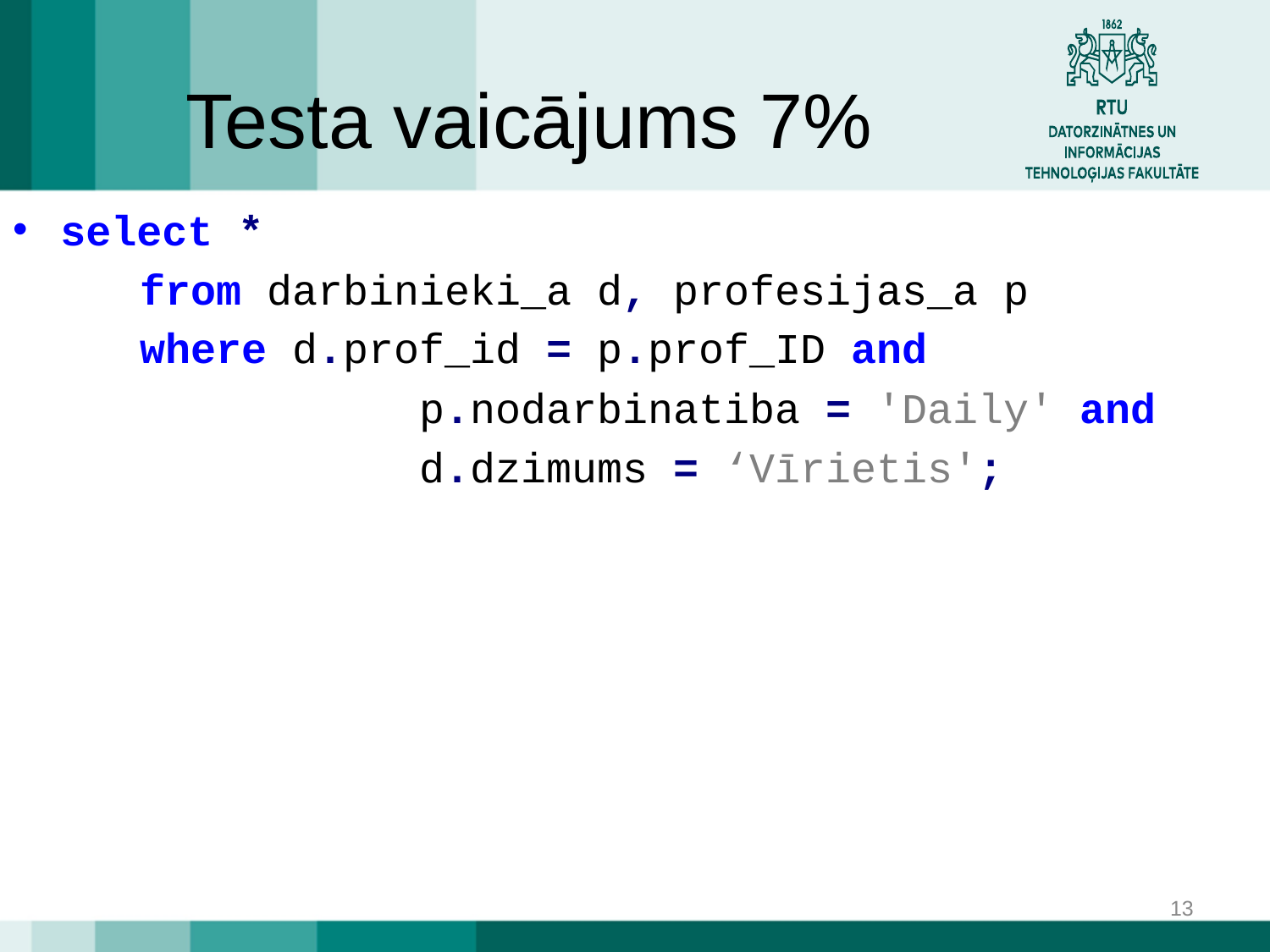

# Testa vaicājums 7%
select *
	from darbinieki_a d, profesijas_a p
	where d.prof_id = p.prof_ID and
 			 p.nodarbinatiba = 'Daily' and
			 d.dzimums = ‘Vīrietis';

13